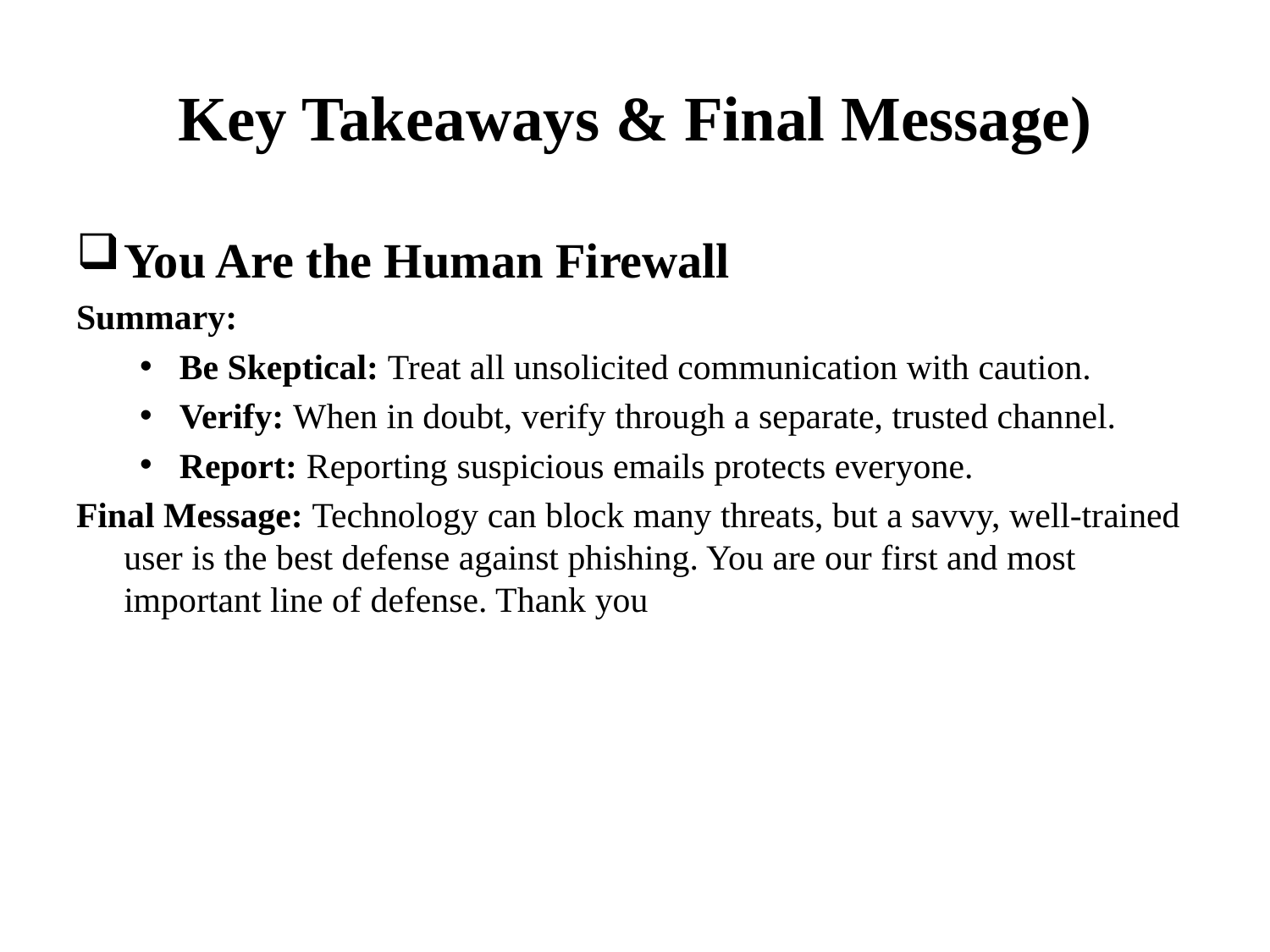

# Key Takeaways & Final Message)
You Are the Human Firewall
Summary:
Be Skeptical: Treat all unsolicited communication with caution.
Verify: When in doubt, verify through a separate, trusted channel.
Report: Reporting suspicious emails protects everyone.
Final Message: Technology can block many threats, but a savvy, well-trained user is the best defense against phishing. You are our first and most important line of defense. Thank you